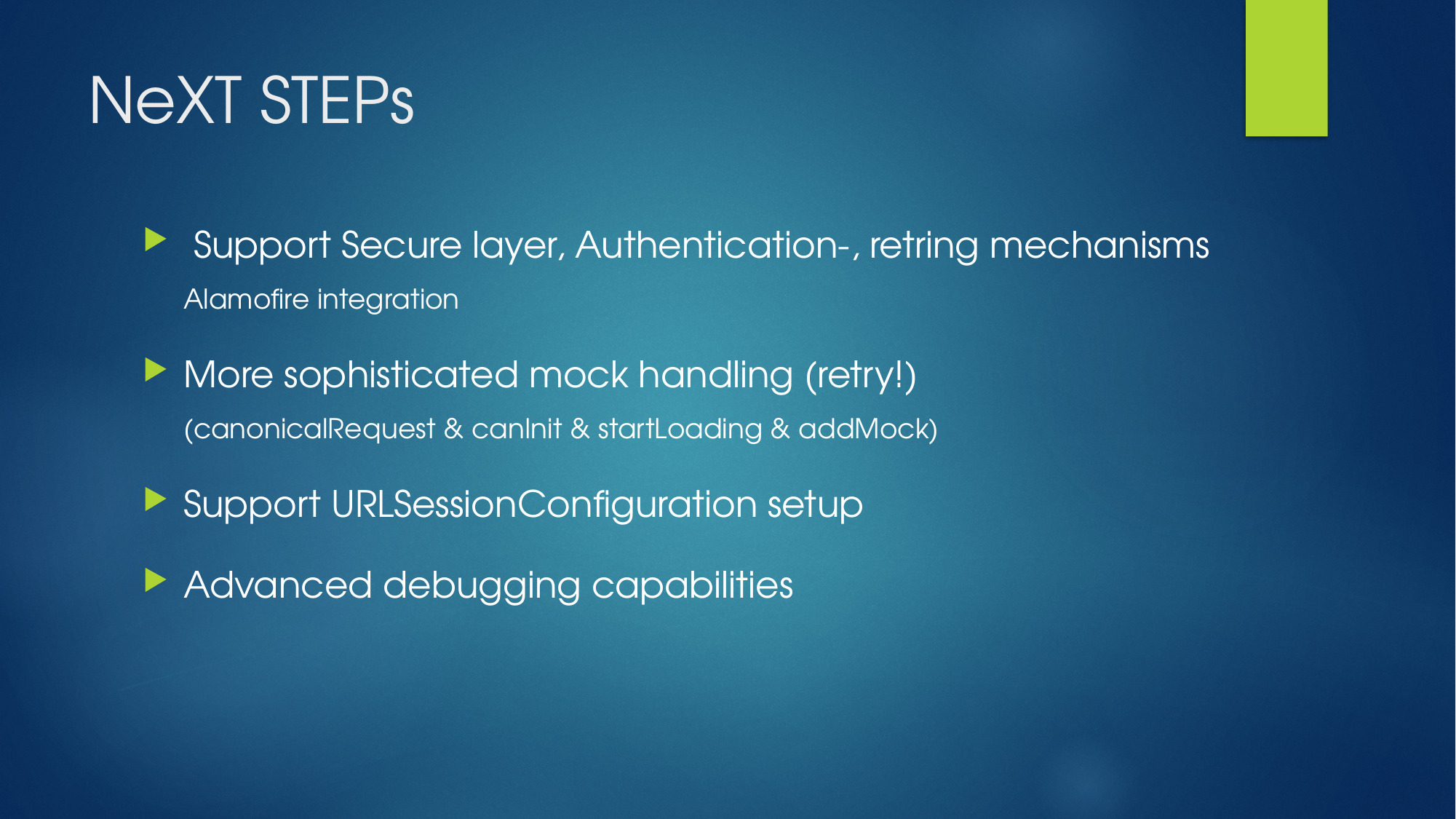

# NeXT STEPs
 Support Secure layer, Authentication-, retring mechanisms
Alamofire integration
More sophisticated mock handling (retry!)
(canonicalRequest & canInit & startLoading & addMock)
Support URLSessionConfiguration setup
Advanced debugging capabilities